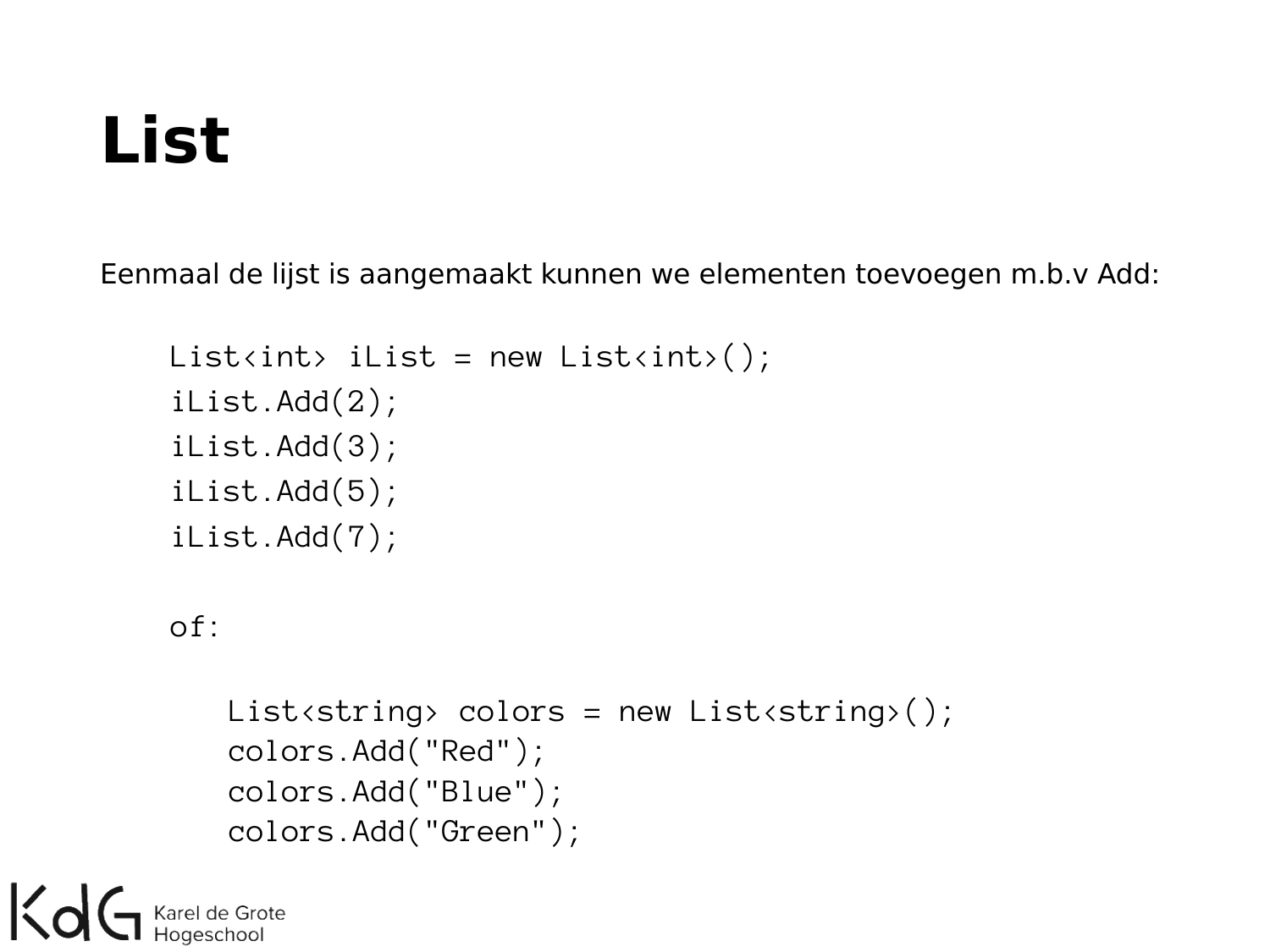

# List
Eenmaal de lijst is aangemaakt kunnen we elementen toevoegen m.b.v Add:

	List<int> iList = new List<int>();
	iList.Add(2);
	iList.Add(3);
	iList.Add(5);
	iList.Add(7);

	of:

List<string> colors = new List<string>();
colors.Add("Red");
colors.Add("Blue");
colors.Add("Green");